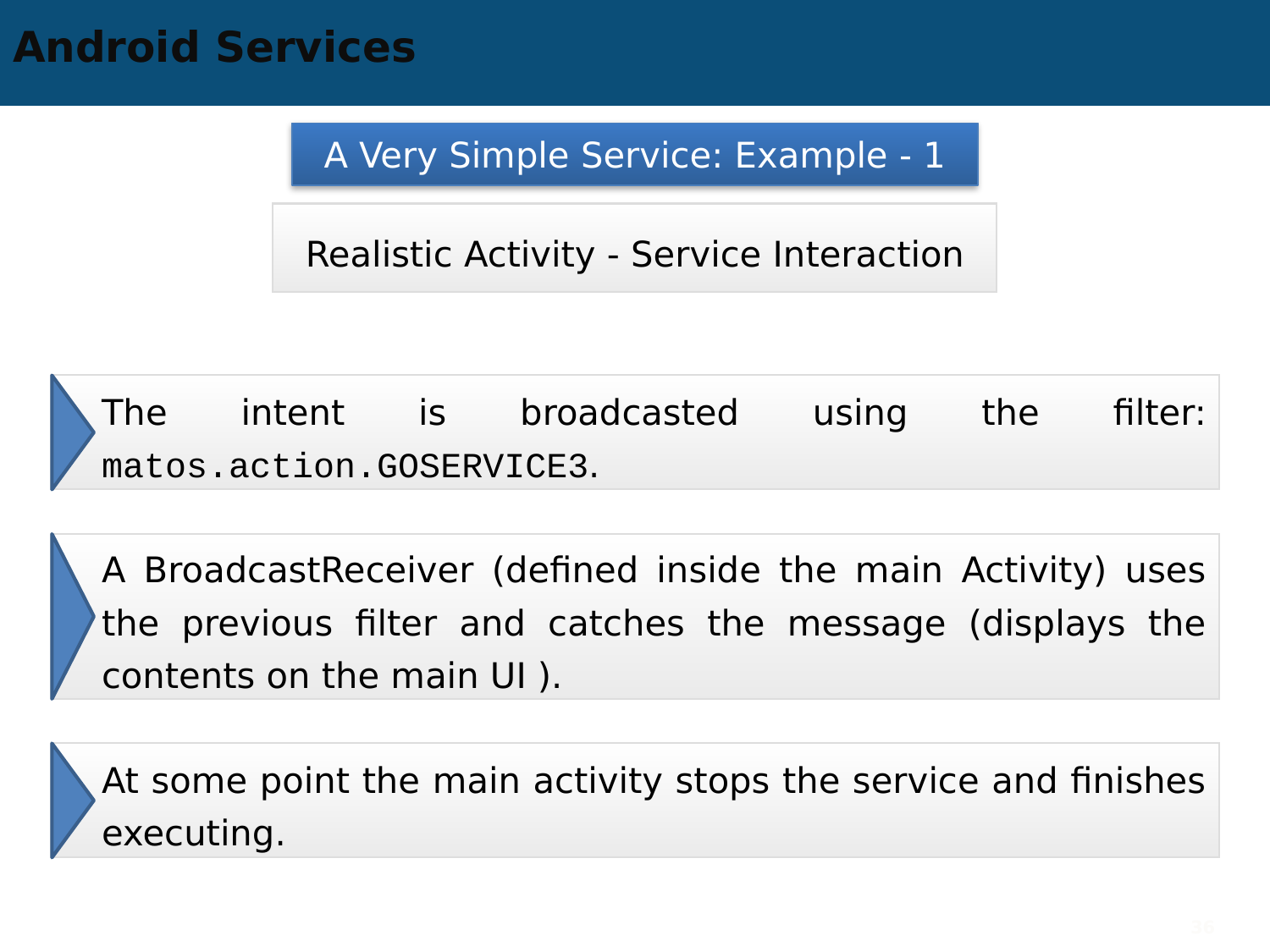

# Android Services
A Very Simple Service: Example - 1
Realistic Activity - Service Interaction
The intent is broadcasted using the filter: matos.action.GOSERVICE3.

A BroadcastReceiver (defined inside the main Activity) uses the previous filter and catches the message (displays the contents on the main UI ).

At some point the main activity stops the service and finishes executing.